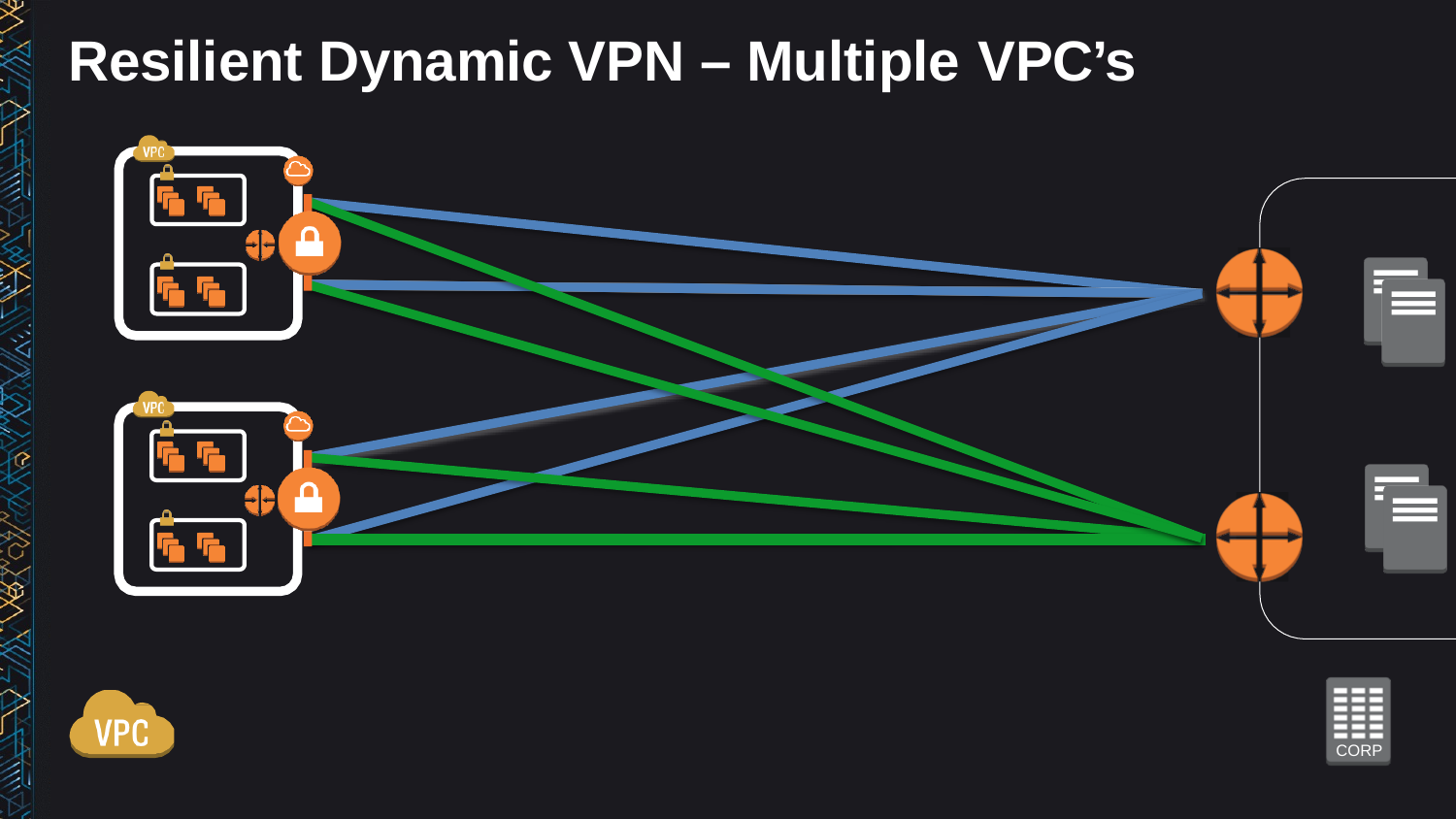

# Resilient Dynamic VPN – Multiple VPC’s

CORP